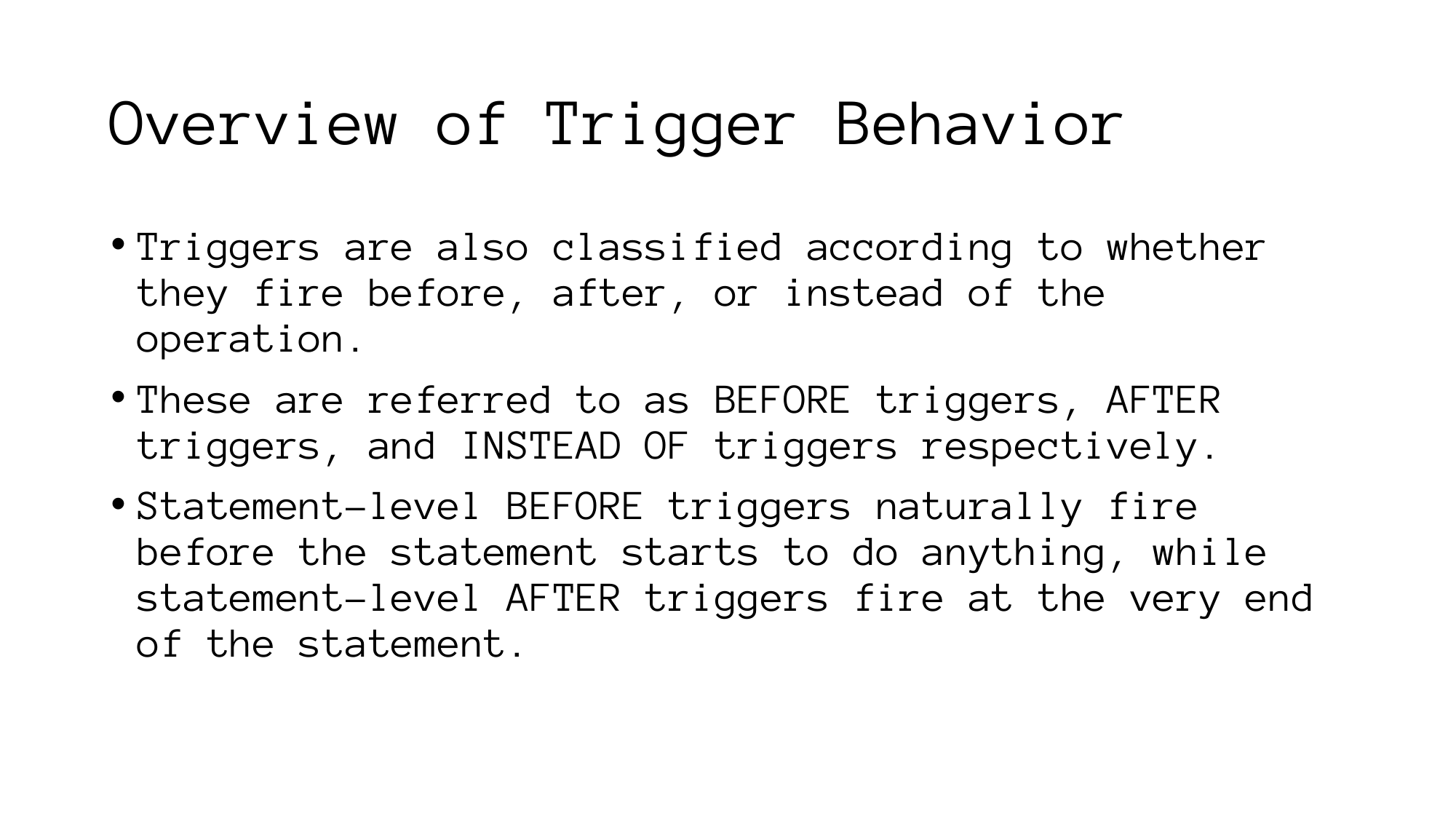

# Overview of Trigger Behavior
Triggers are also classified according to whether they fire before, after, or instead of the operation.
These are referred to as BEFORE triggers, AFTER triggers, and INSTEAD OF triggers respectively.
Statement-level BEFORE triggers naturally fire before the statement starts to do anything, while statement-level AFTER triggers fire at the very end of the statement.